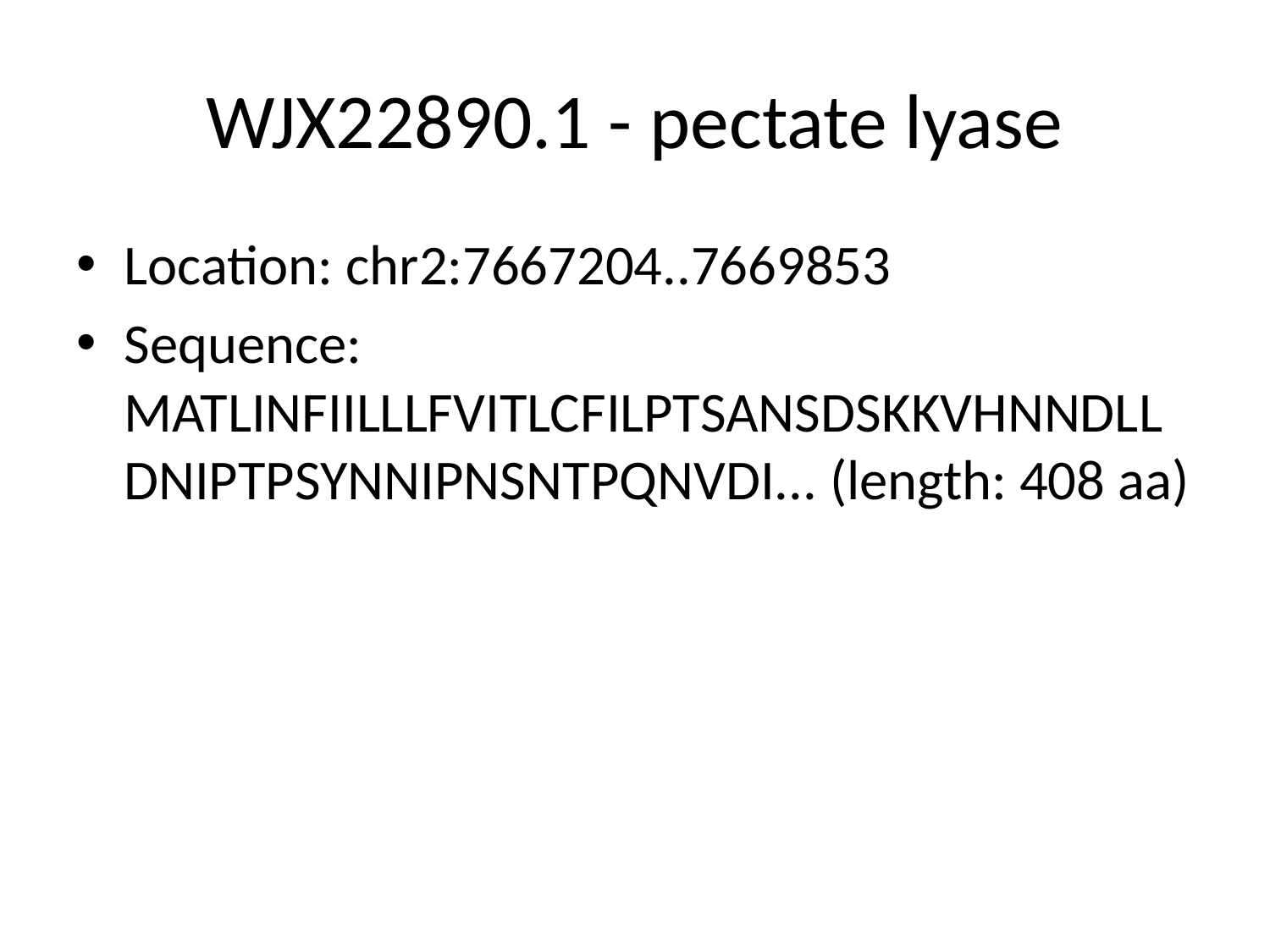

# WJX22890.1 - pectate lyase
Location: chr2:7667204..7669853
Sequence: MATLINFIILLLFVITLCFILPTSANSDSKKVHNNDLLDNIPTPSYNNIPNSNTPQNVDI... (length: 408 aa)